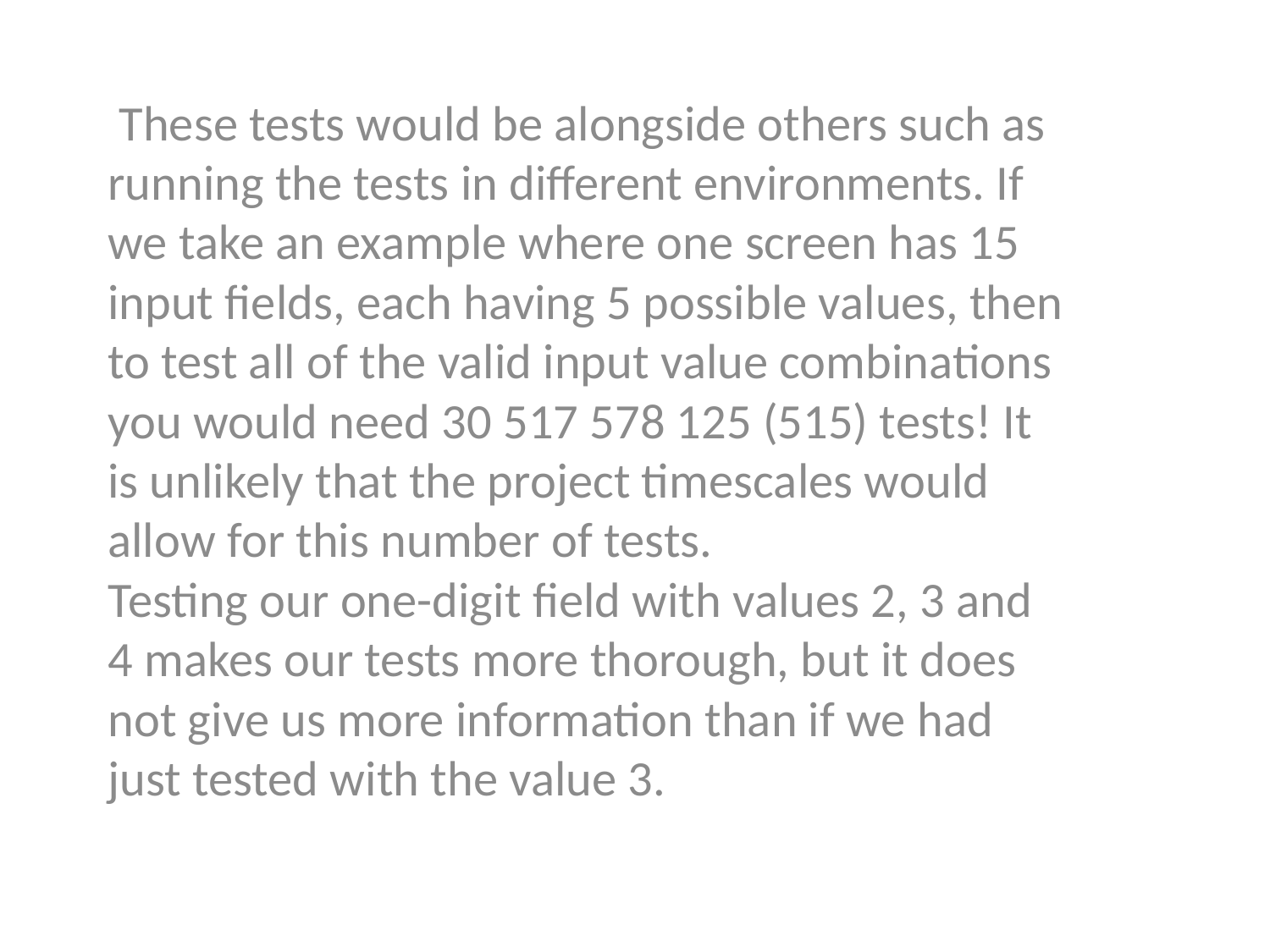

These tests would be alongside others such as running the tests in different environments. If we take an example where one screen has 15 input fields, each having 5 possible values, then to test all of the valid input value combinations you would need 30 517 578 125 (515) tests! It is unlikely that the project timescales would allow for this number of tests.
Testing our one-digit field with values 2, 3 and 4 makes our tests more thorough, but it does not give us more information than if we had just tested with the value 3.
#